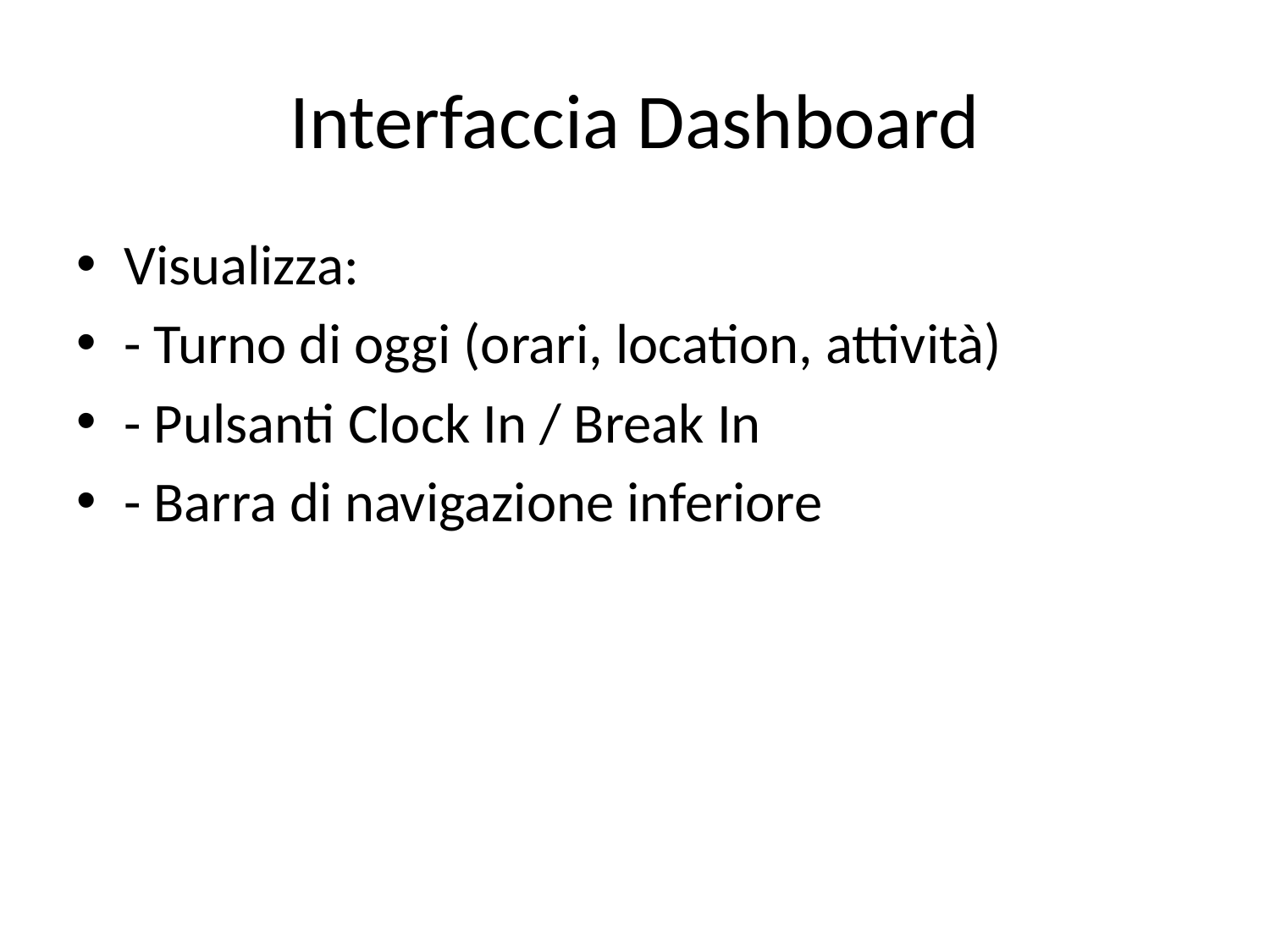

# Interfaccia Dashboard
Visualizza:
- Turno di oggi (orari, location, attività)
- Pulsanti Clock In / Break In
- Barra di navigazione inferiore